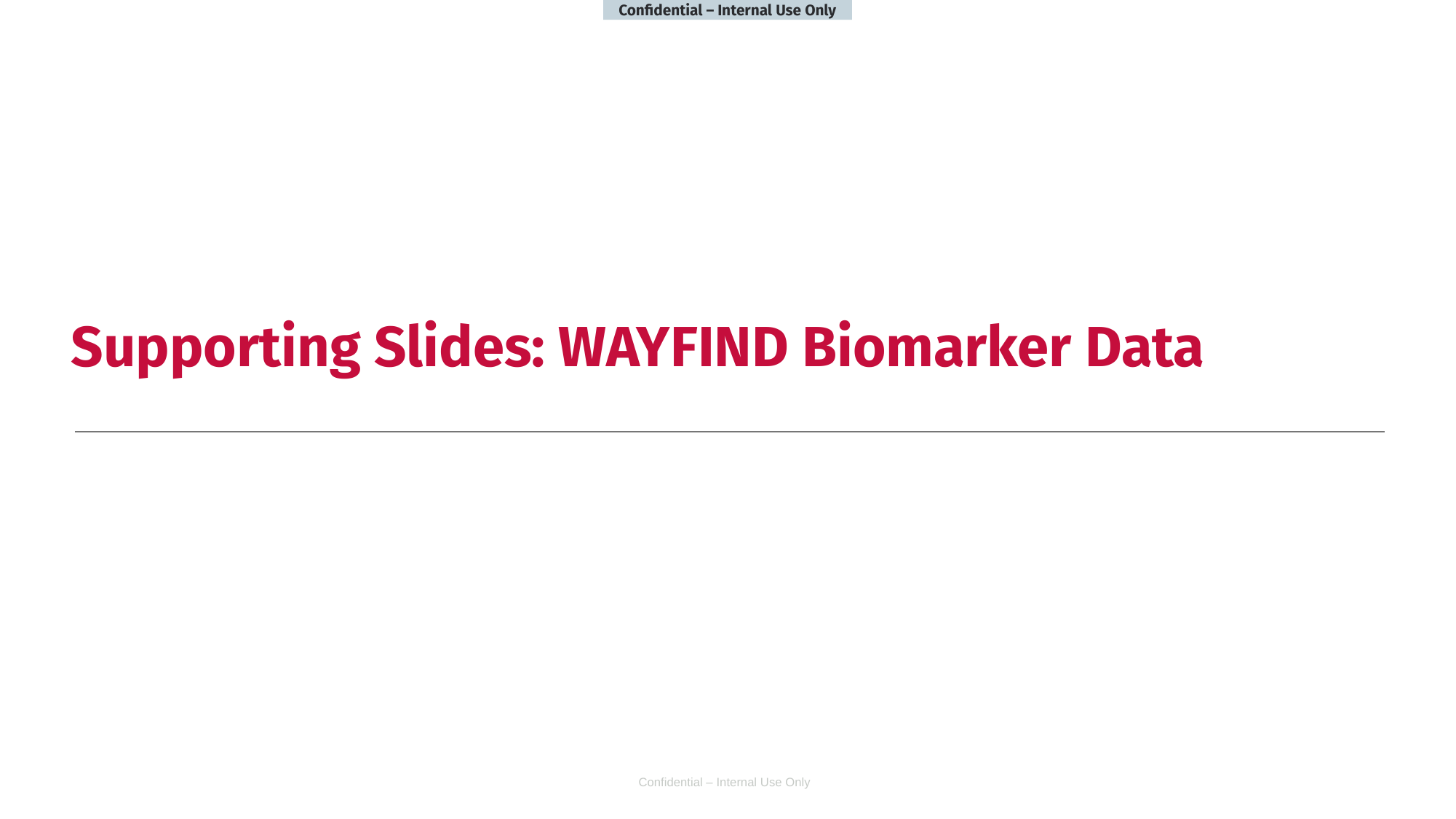

# Supporting Slides: WAYFIND Biomarker Data
19